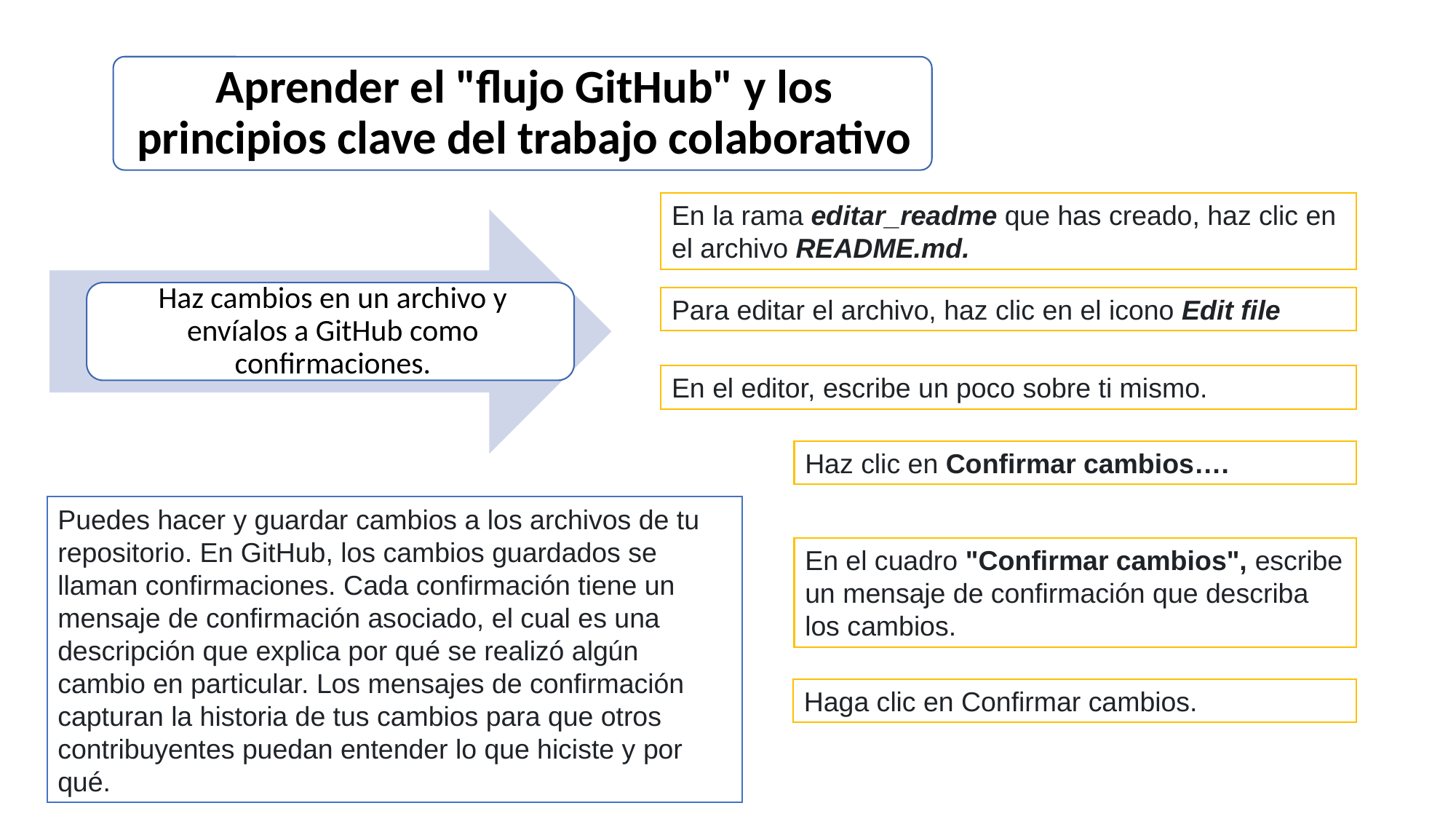

Aprender el "flujo GitHub" y los principios clave del trabajo colaborativo
En la rama editar_readme que has creado, haz clic en el archivo README.md.
Haz cambios en un archivo y envíalos a GitHub como confirmaciones.
Para editar el archivo, haz clic en el icono Edit file
En el editor, escribe un poco sobre ti mismo.
Haz clic en Confirmar cambios….
Puedes hacer y guardar cambios a los archivos de tu repositorio. En GitHub, los cambios guardados se llaman confirmaciones. Cada confirmación tiene un mensaje de confirmación asociado, el cual es una descripción que explica por qué se realizó algún cambio en particular. Los mensajes de confirmación capturan la historia de tus cambios para que otros contribuyentes puedan entender lo que hiciste y por qué.
En el cuadro "Confirmar cambios", escribe un mensaje de confirmación que describa los cambios.
Haga clic en Confirmar cambios.